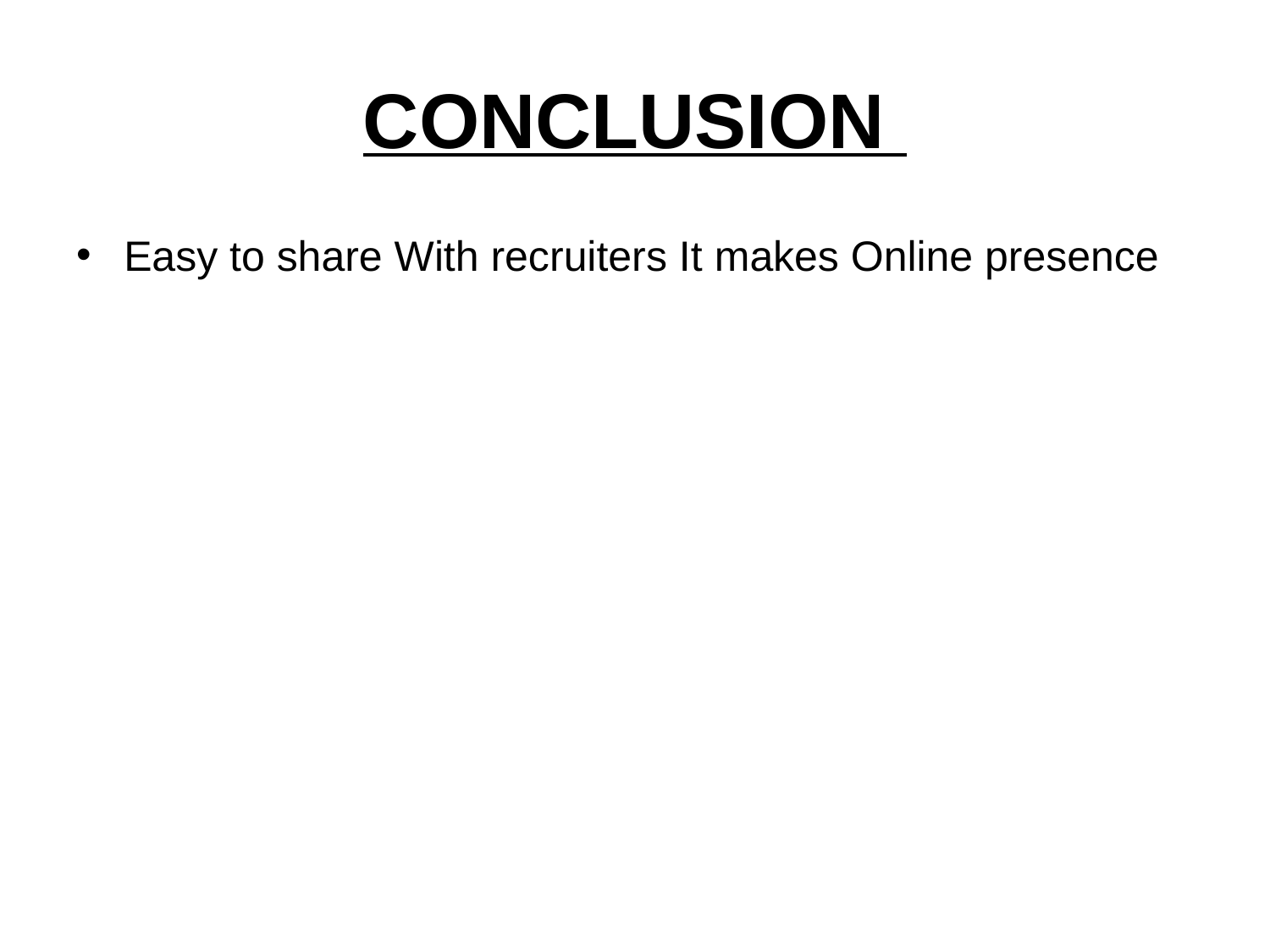

# CONCLUSION
Easy to share With recruiters It makes Online presence